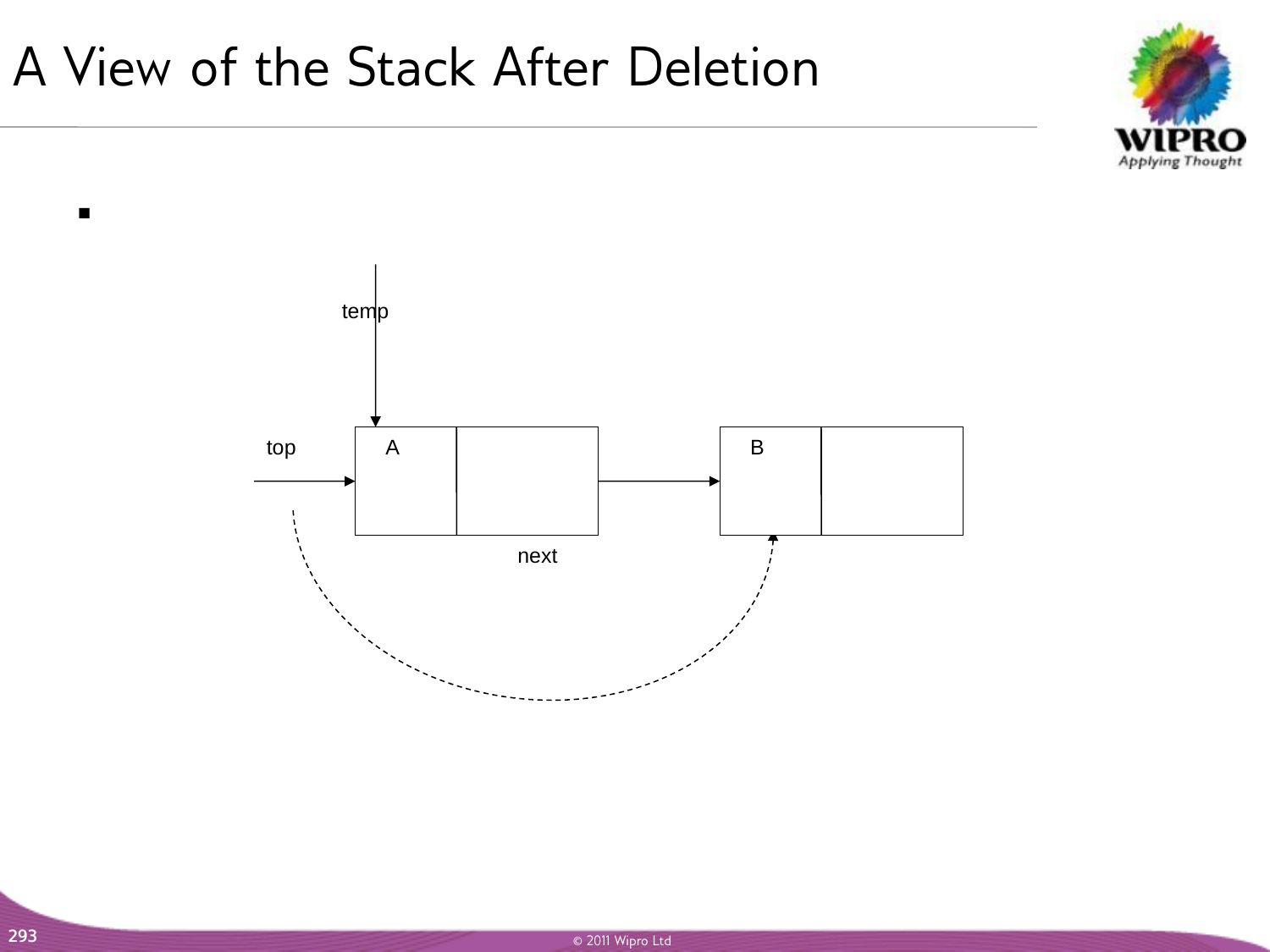

# A View of the Stack After Deletion

temp
top
   A

   B

next